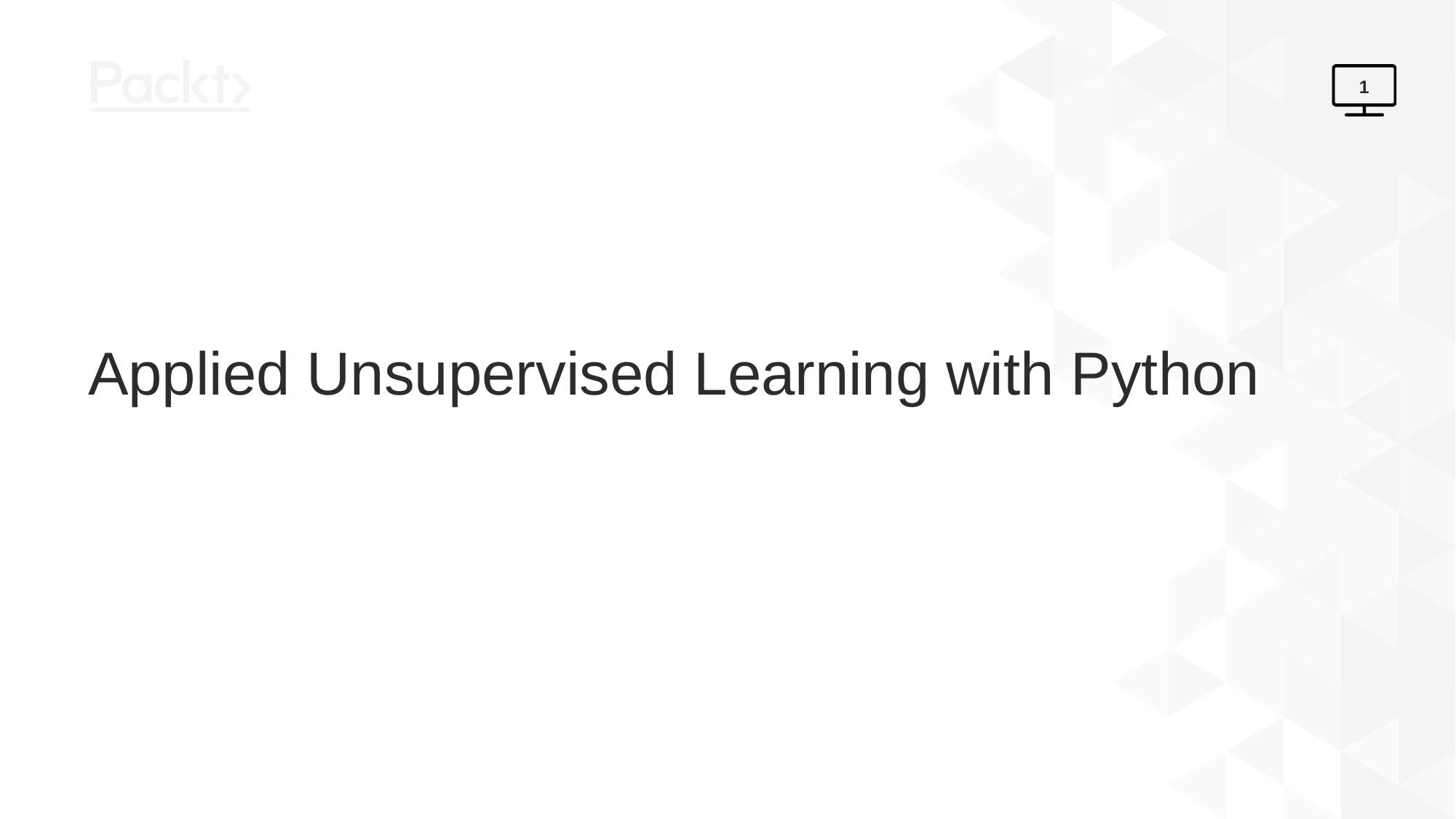

1
# Applied Unsupervised Learning with Python